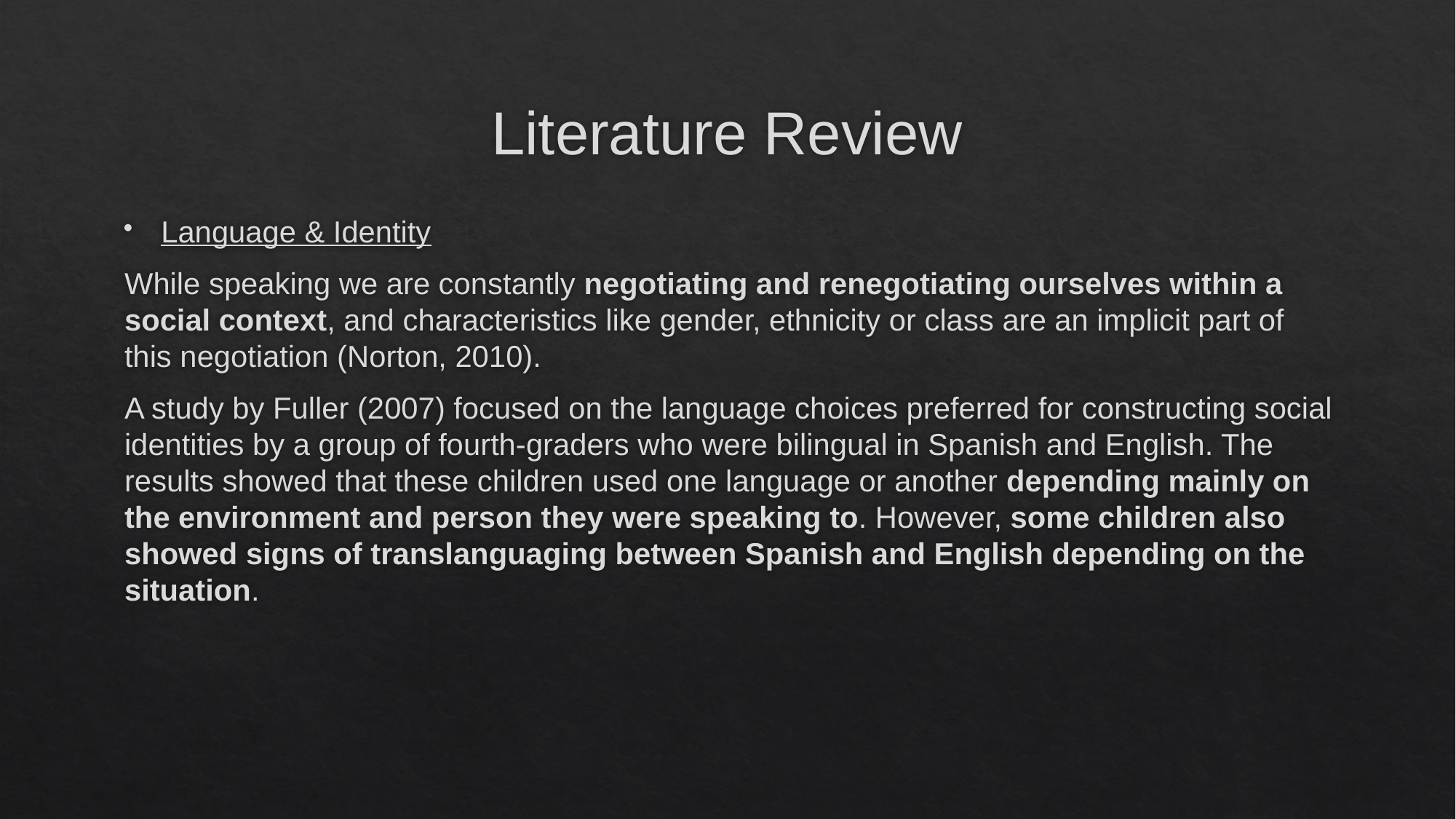

# Literature Review
Language & Identity
While speaking we are constantly negotiating and renegotiating ourselves within a social context, and characteristics like gender, ethnicity or class are an implicit part of this negotiation (Norton, 2010).
A study by Fuller (2007) focused on the language choices preferred for constructing social identities by a group of fourth-graders who were bilingual in Spanish and English. The results showed that these children used one language or another depending mainly on the environment and person they were speaking to. However, some children also showed signs of translanguaging between Spanish and English depending on the situation.